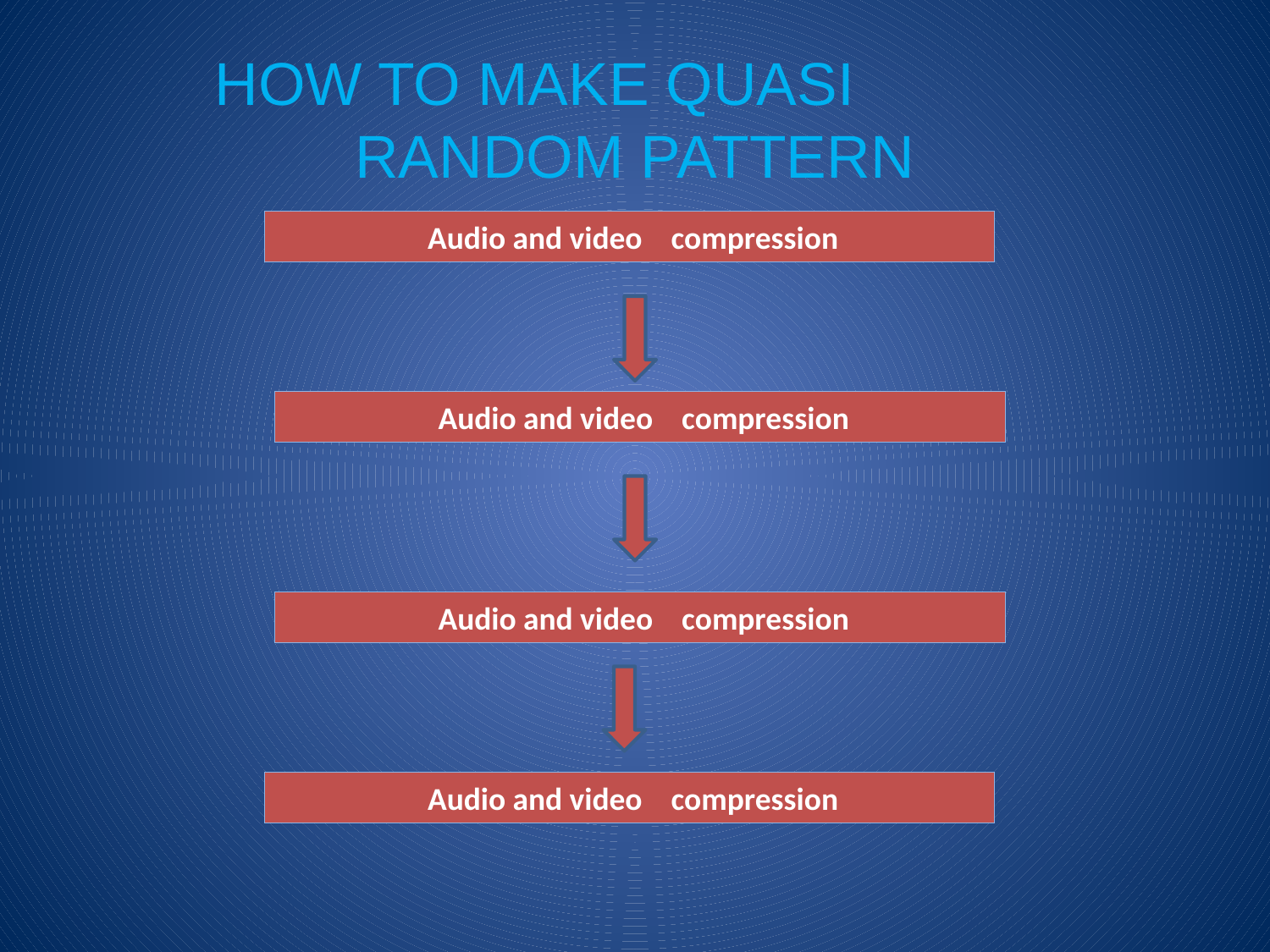

# HOW TO MAKE QUASI             RANDOM PATTERN

 Audio and video    compression

 Audio and video    compression

 Audio and video    compression

 Audio and video    compression